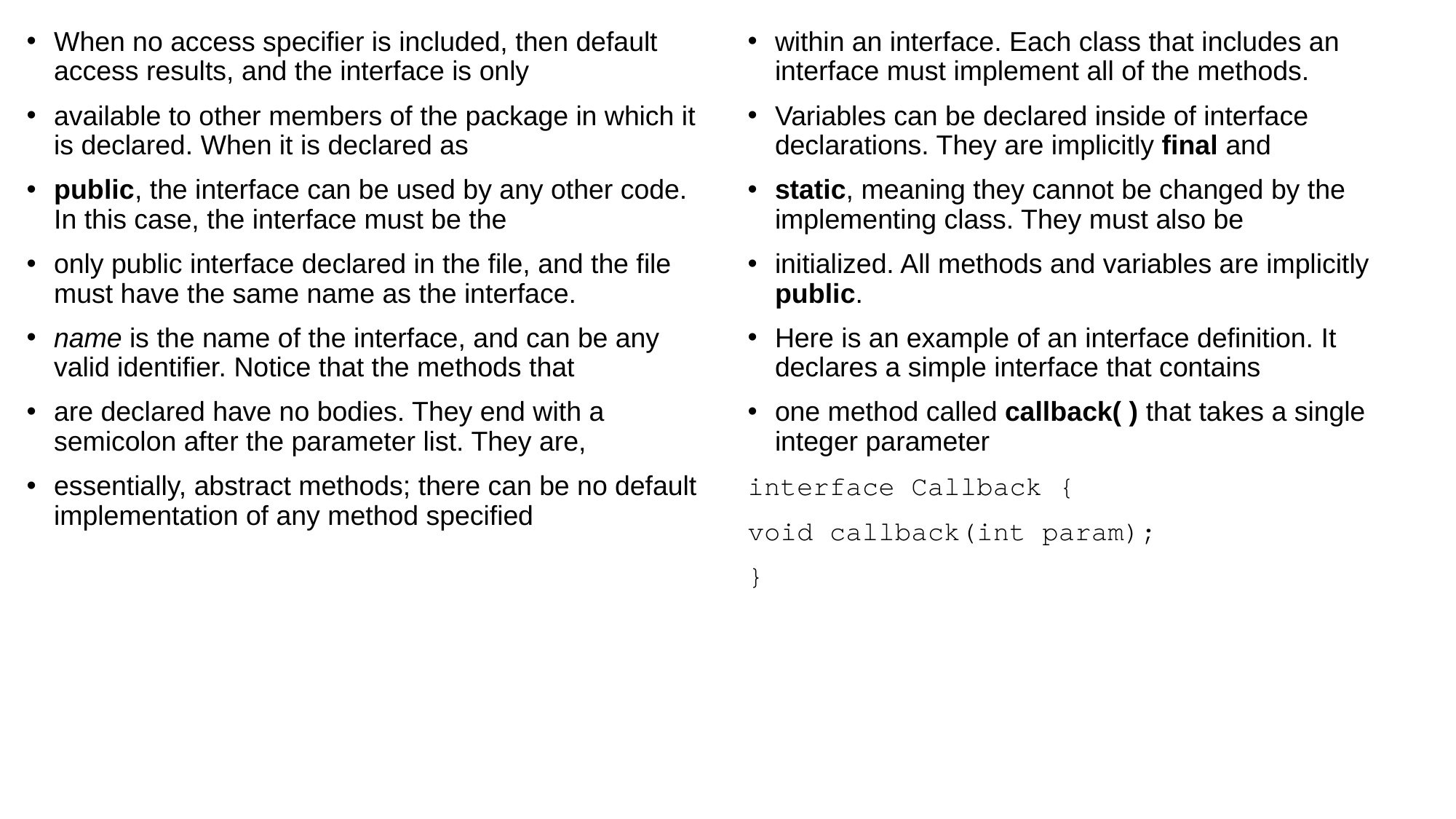

When no access specifier is included, then default access results, and the interface is only
available to other members of the package in which it is declared. When it is declared as
public, the interface can be used by any other code. In this case, the interface must be the
only public interface declared in the file, and the file must have the same name as the interface.
name is the name of the interface, and can be any valid identifier. Notice that the methods that
are declared have no bodies. They end with a semicolon after the parameter list. They are,
essentially, abstract methods; there can be no default implementation of any method specified
within an interface. Each class that includes an interface must implement all of the methods.
Variables can be declared inside of interface declarations. They are implicitly final and
static, meaning they cannot be changed by the implementing class. They must also be
initialized. All methods and variables are implicitly public.
Here is an example of an interface definition. It declares a simple interface that contains
one method called callback( ) that takes a single integer parameter
interface Callback {
void callback(int param);
}